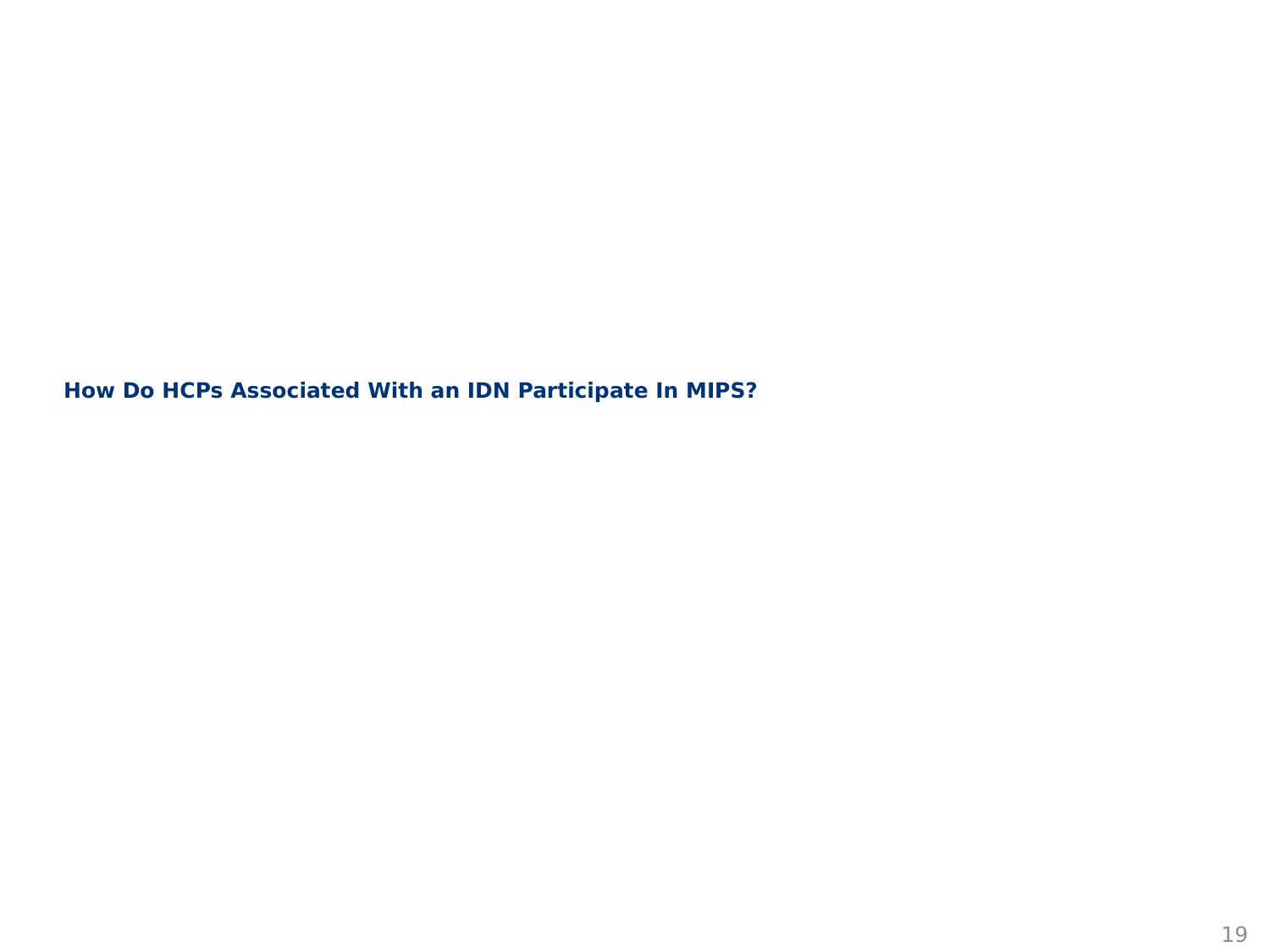

How Do HCPs Associated With an IDN Participate In MIPS?
19